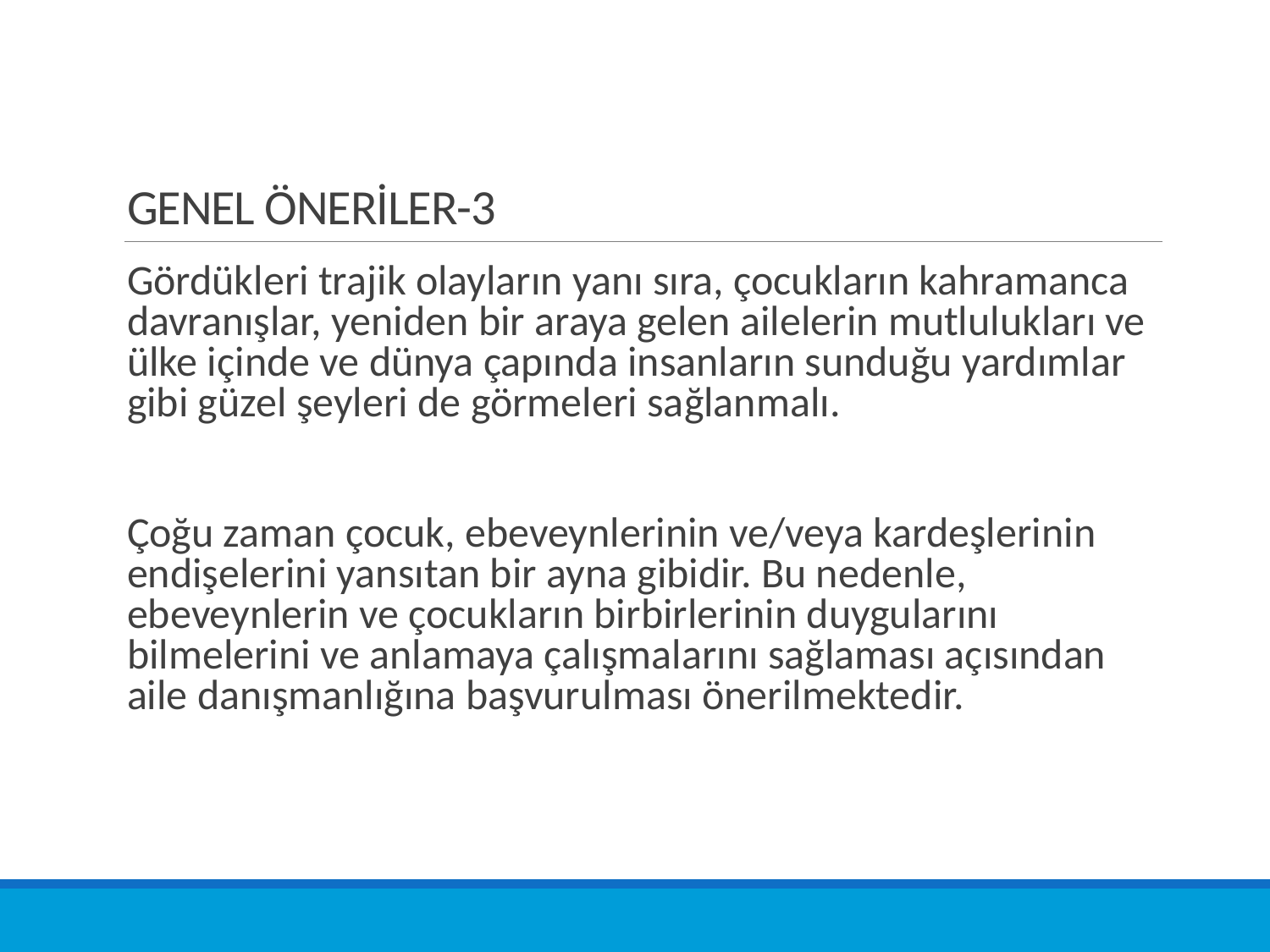

# GENEL ÖNERİLER-3
Gördükleri trajik olayların yanı sıra, çocukların kahramanca davranışlar, yeniden bir araya gelen ailelerin mutlulukları ve ülke içinde ve dünya çapında insanların sunduğu yardımlar gibi güzel şeyleri de görmeleri sağlanmalı.

Çoğu zaman çocuk, ebeveynlerinin ve/veya kardeşlerinin endişelerini yansıtan bir ayna gibidir. Bu nedenle, ebeveynlerin ve çocukların birbirlerinin duygularını bilmelerini ve anlamaya çalışmalarını sağlaması açısından aile danışmanlığına başvurulması önerilmektedir.